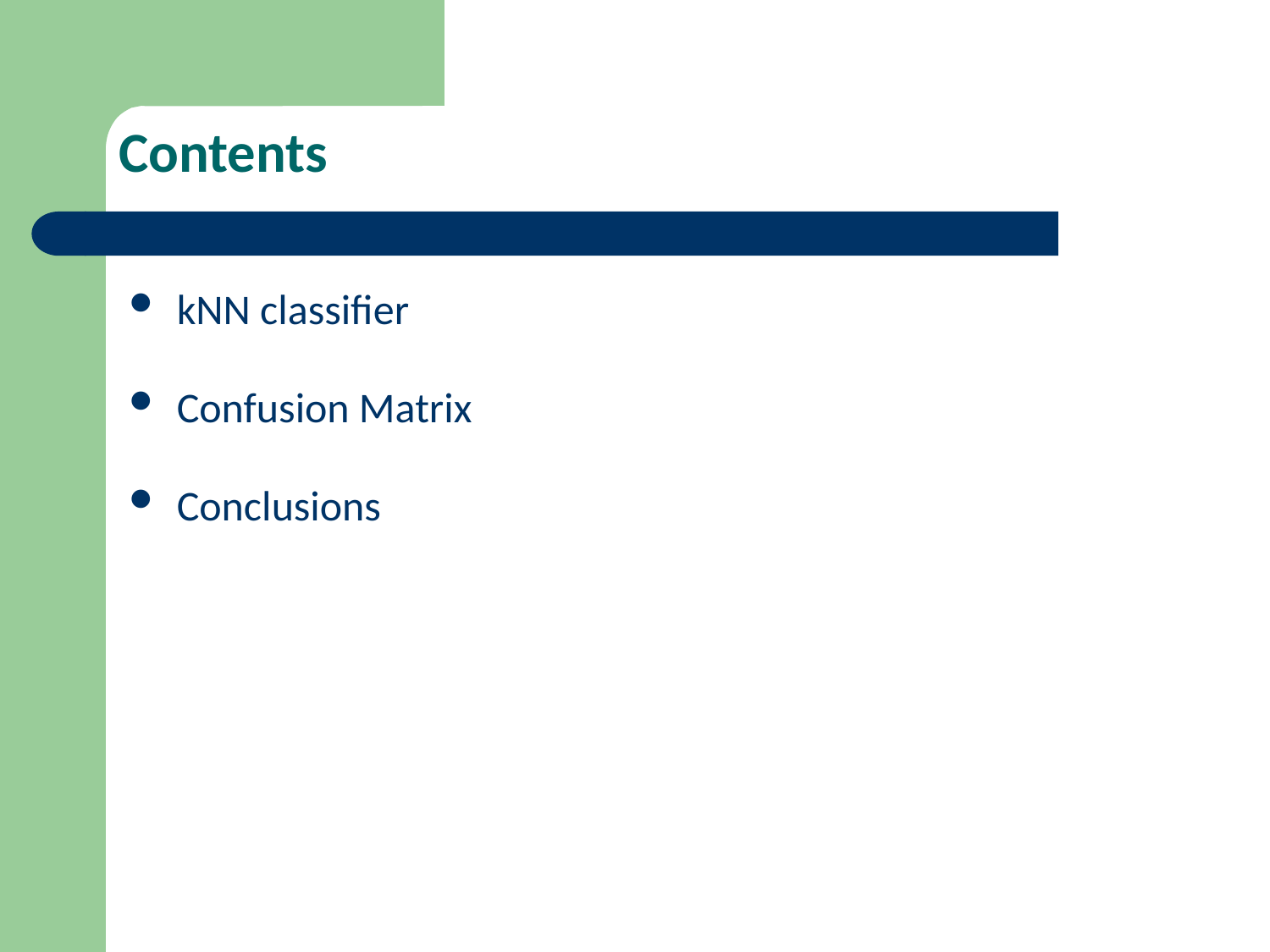

# Contents
kNN classifier

Confusion Matrix

Conclusions